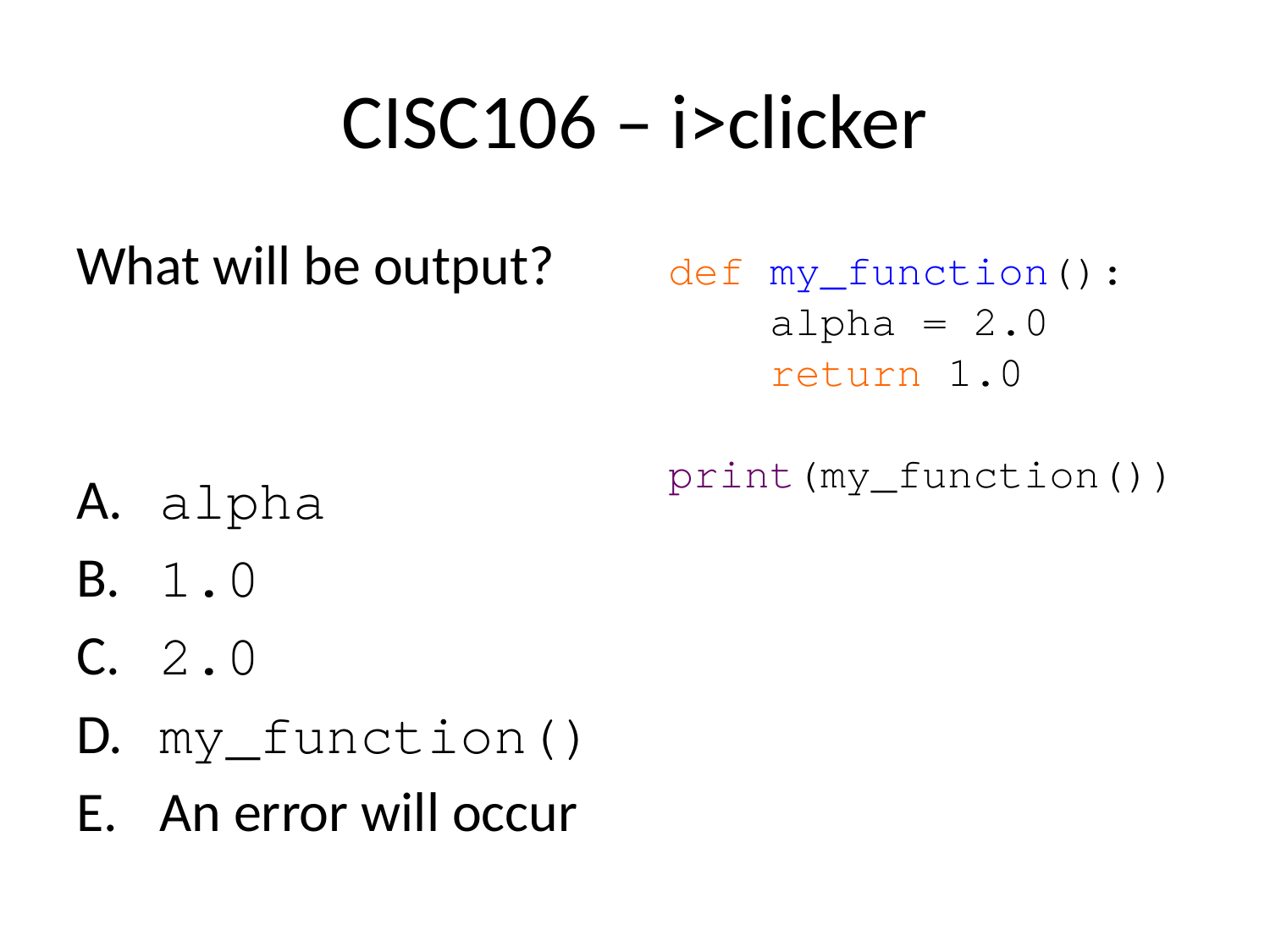

# CISC106 – i>clicker
What will be output?

 alpha
 1.0
 2.0
 my_function()
 An error will occur
def my_function():
    alpha = 2.0
    return 1.0

print(my_function())